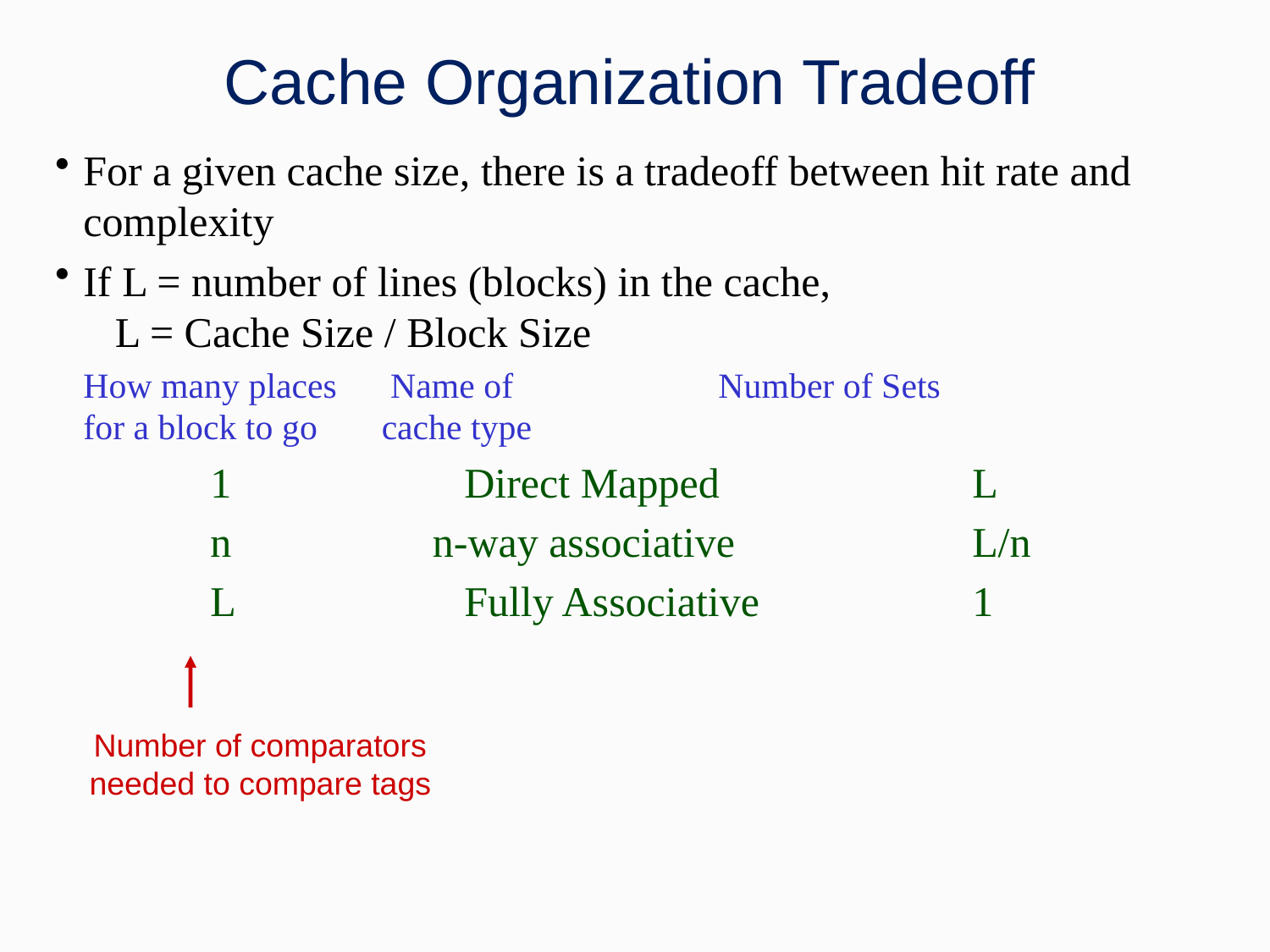

# Cache Organization Tradeoff
For a given cache size, there is a tradeoff between hit rate and complexity
If L = number of lines (blocks) in the cache,
   L = Cache Size / Block Size
	How many places	      Name of 		Number of Sets
for a block to go	     cache type
		1		Direct Mapped		L
		n	         n-way associative		L/n
		L		Fully Associative		1

Number of comparators needed to compare tags
34